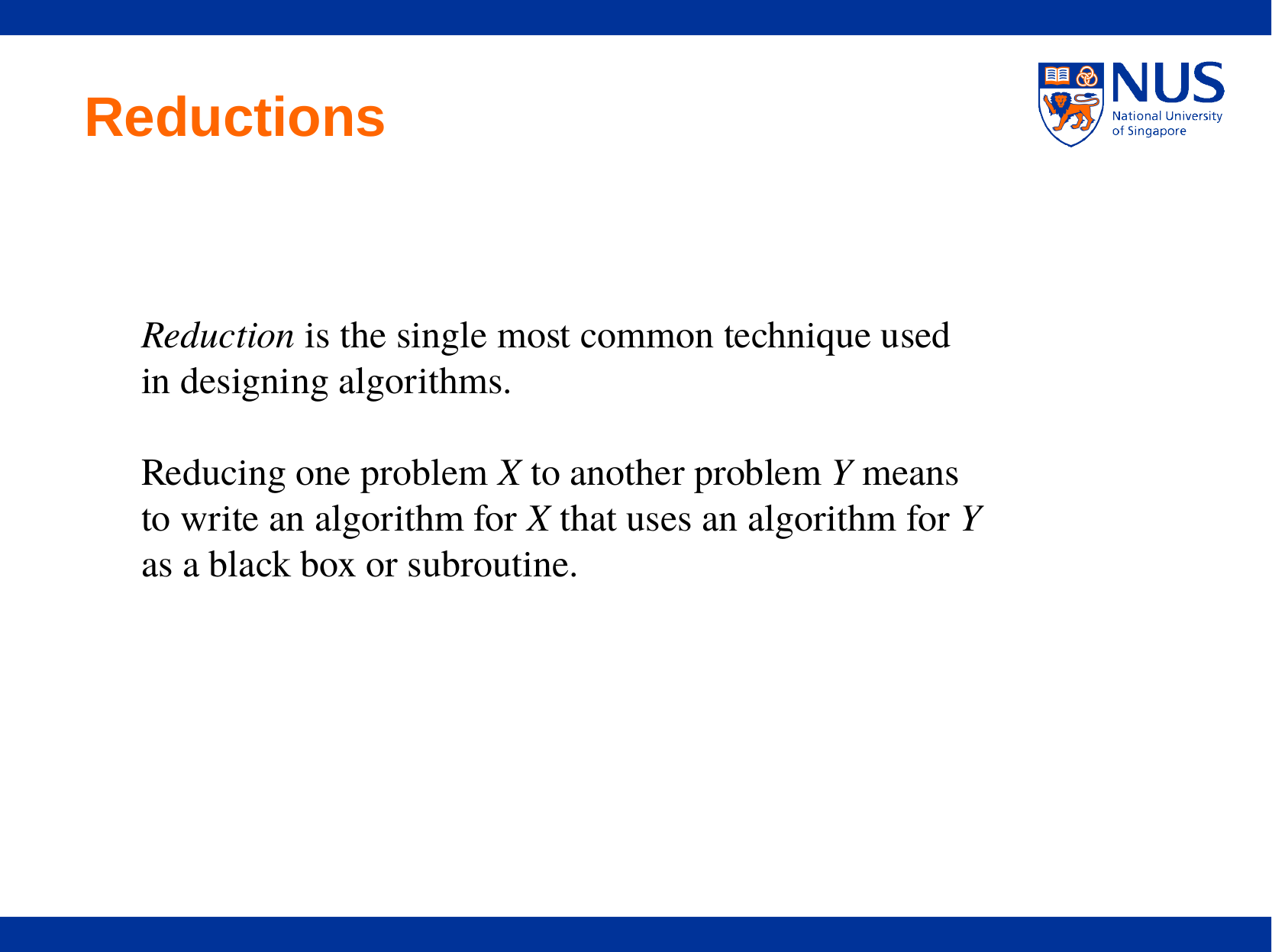

Reductions
Reduction is the single most common technique used
in designing algorithms.

Reducing one problem X to another problem Y means
to write an algorithm for X that uses an algorithm for Y
as a black box or subroutine.